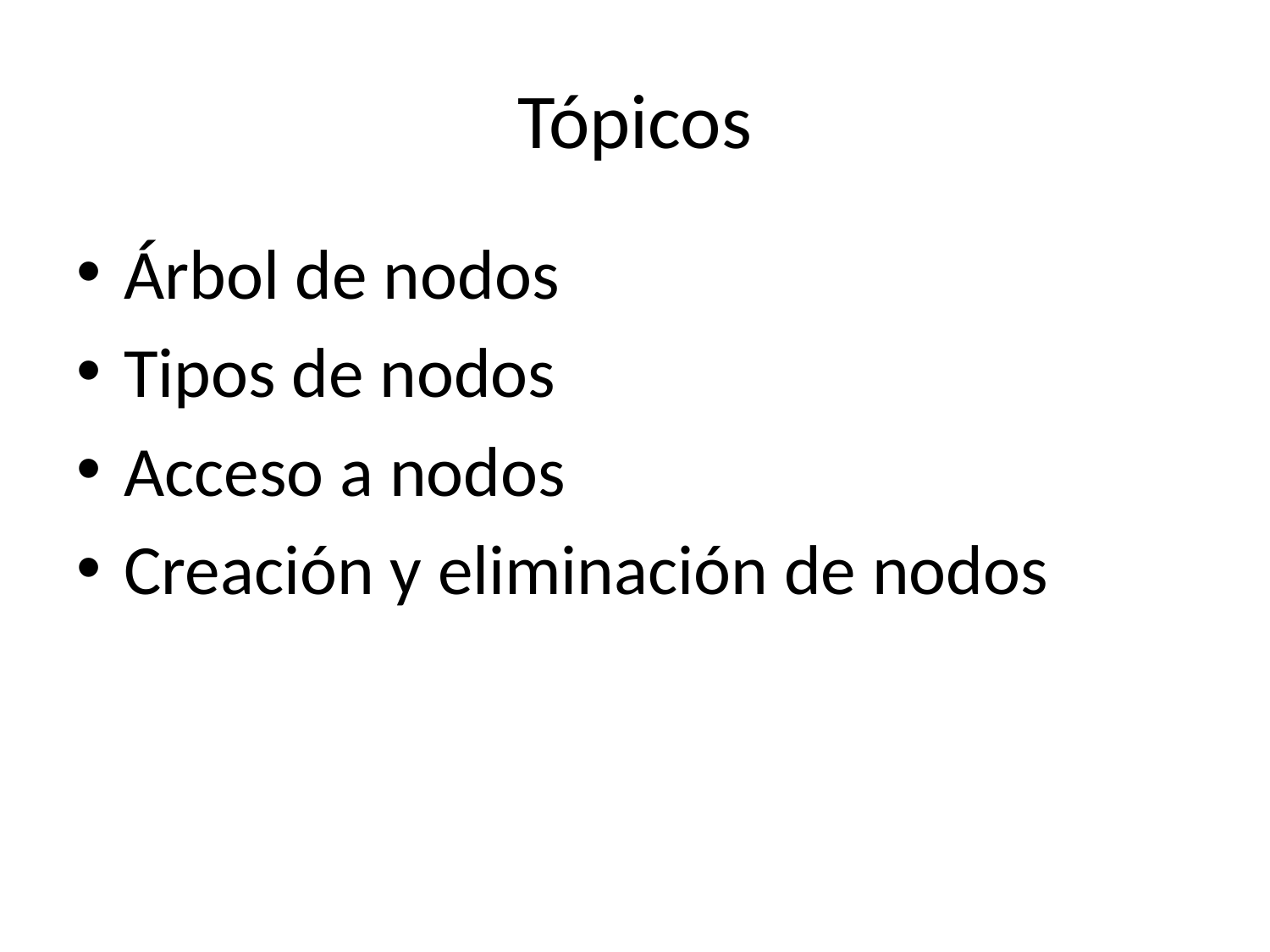

# Tópicos
Árbol de nodos
Tipos de nodos
Acceso a nodos
Creación y eliminación de nodos